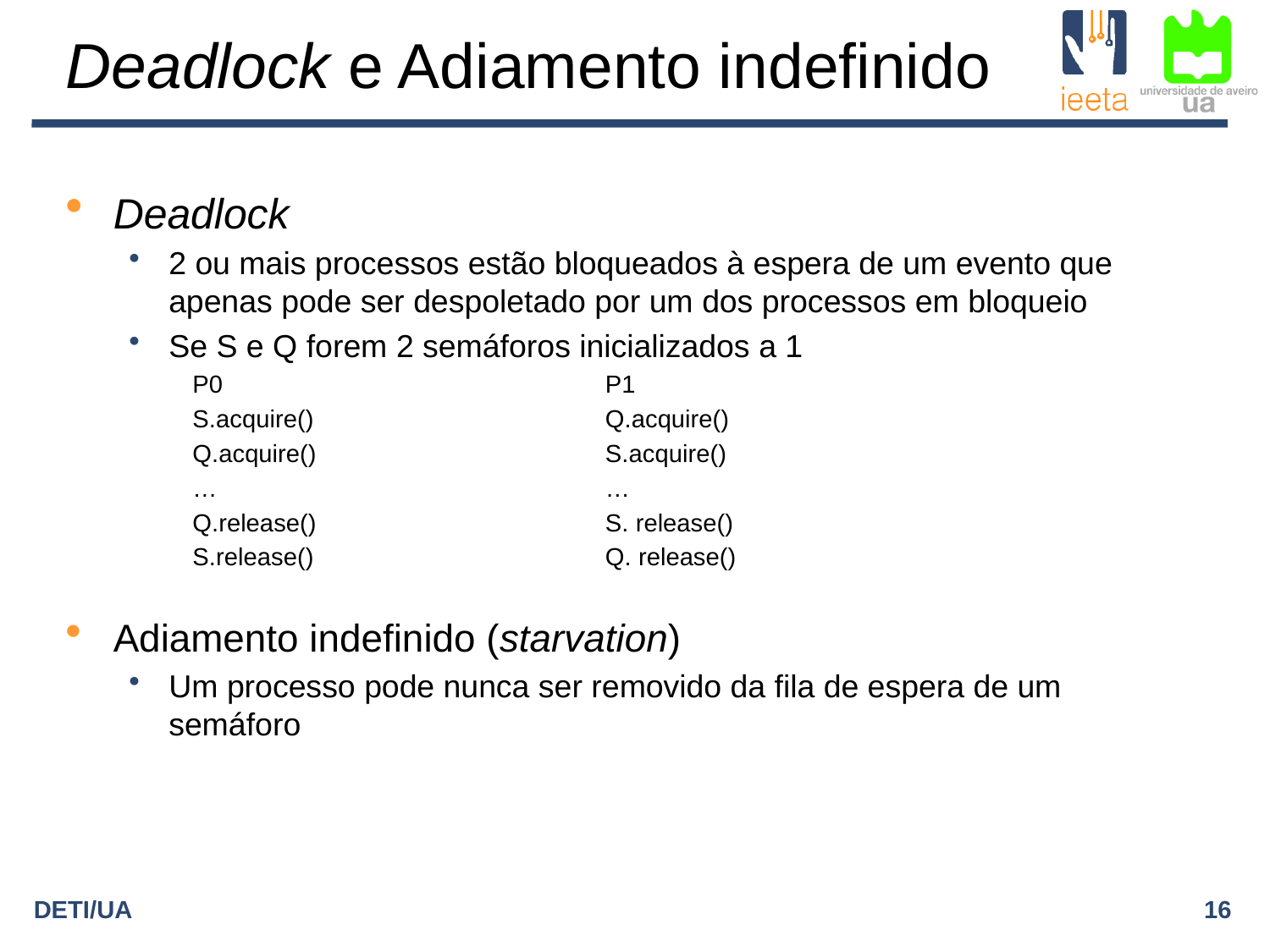

# Deadlock e Adiamento indefinido
Deadlock
2 ou mais processos estão bloqueados à espera de um evento que apenas pode ser despoletado por um dos processos em bloqueio
Se S e Q forem 2 semáforos inicializados a 1
P0				P1
S.acquire()			Q.acquire()
Q.acquire()			S.acquire()
…				…
Q.release()			S. release()
S.release()			Q. release()

Adiamento indefinido (starvation)
Um processo pode nunca ser removido da fila de espera de um semáforo